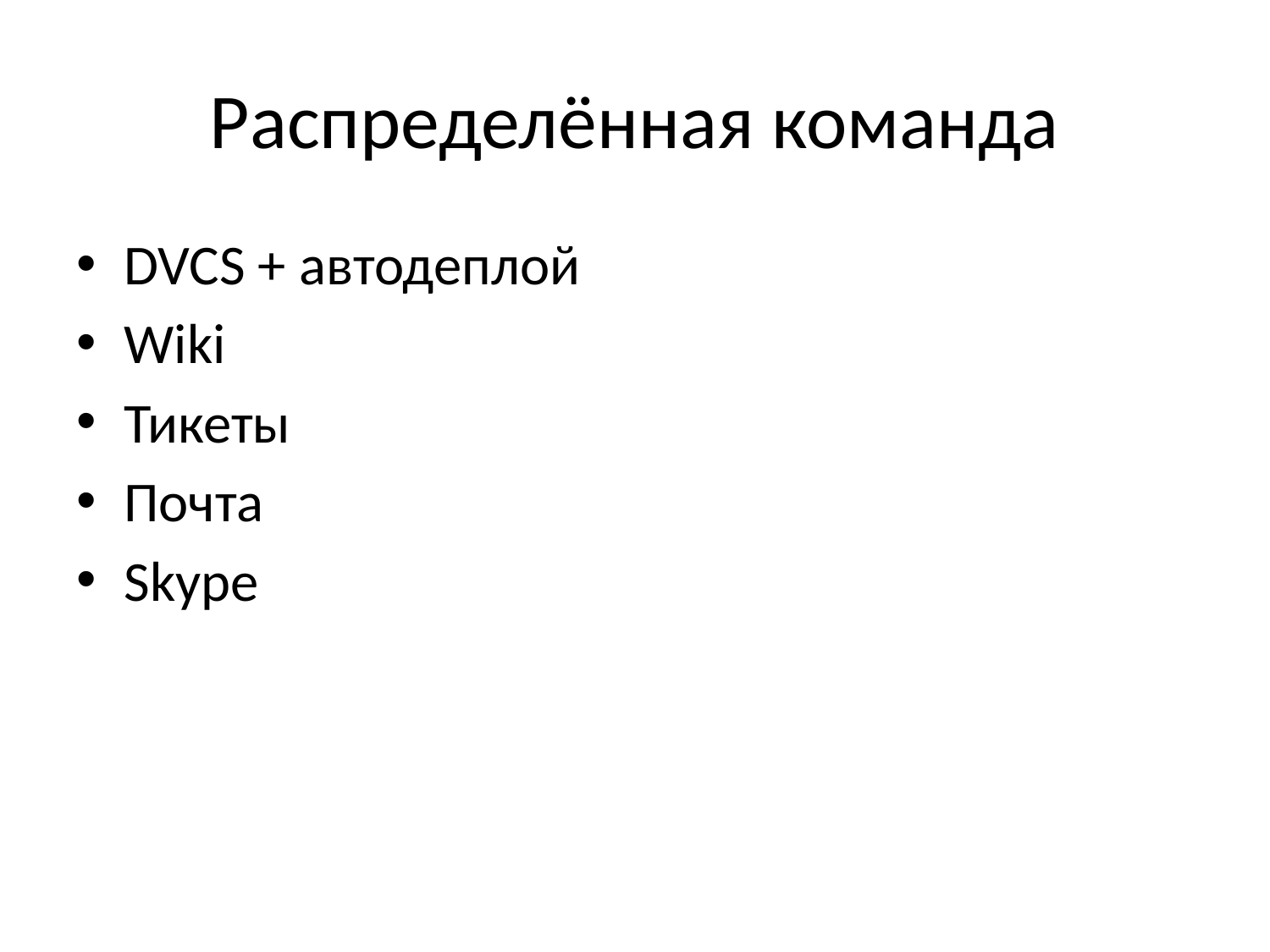

# Распределённая команда
DVCS + автодеплой
Wiki
Тикеты
Почта
Skype